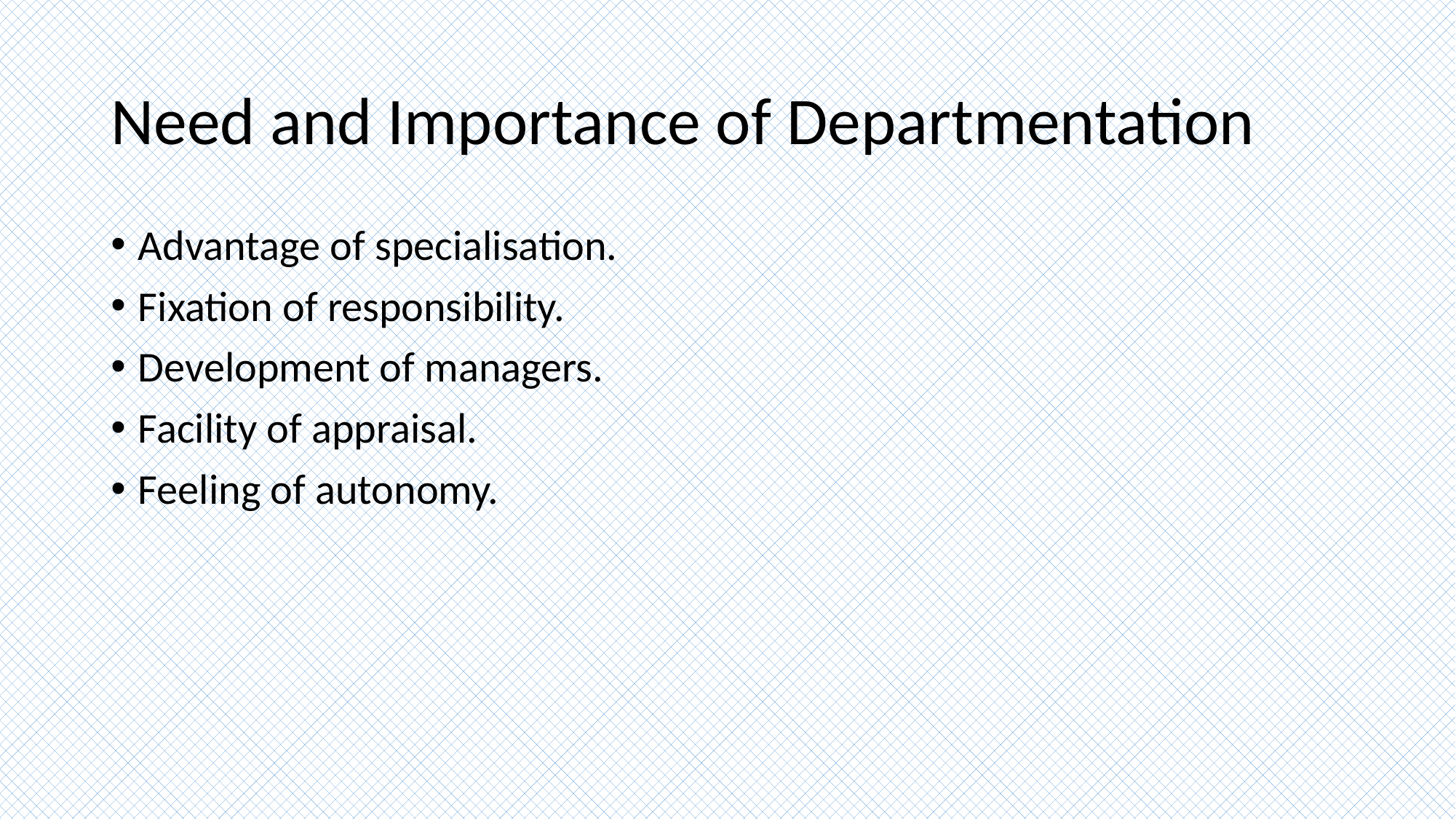

# Need and Importance of Departmentation
Advantage of specialisation.
Fixation of responsibility.
Development of managers.
Facility of appraisal.
Feeling of autonomy.